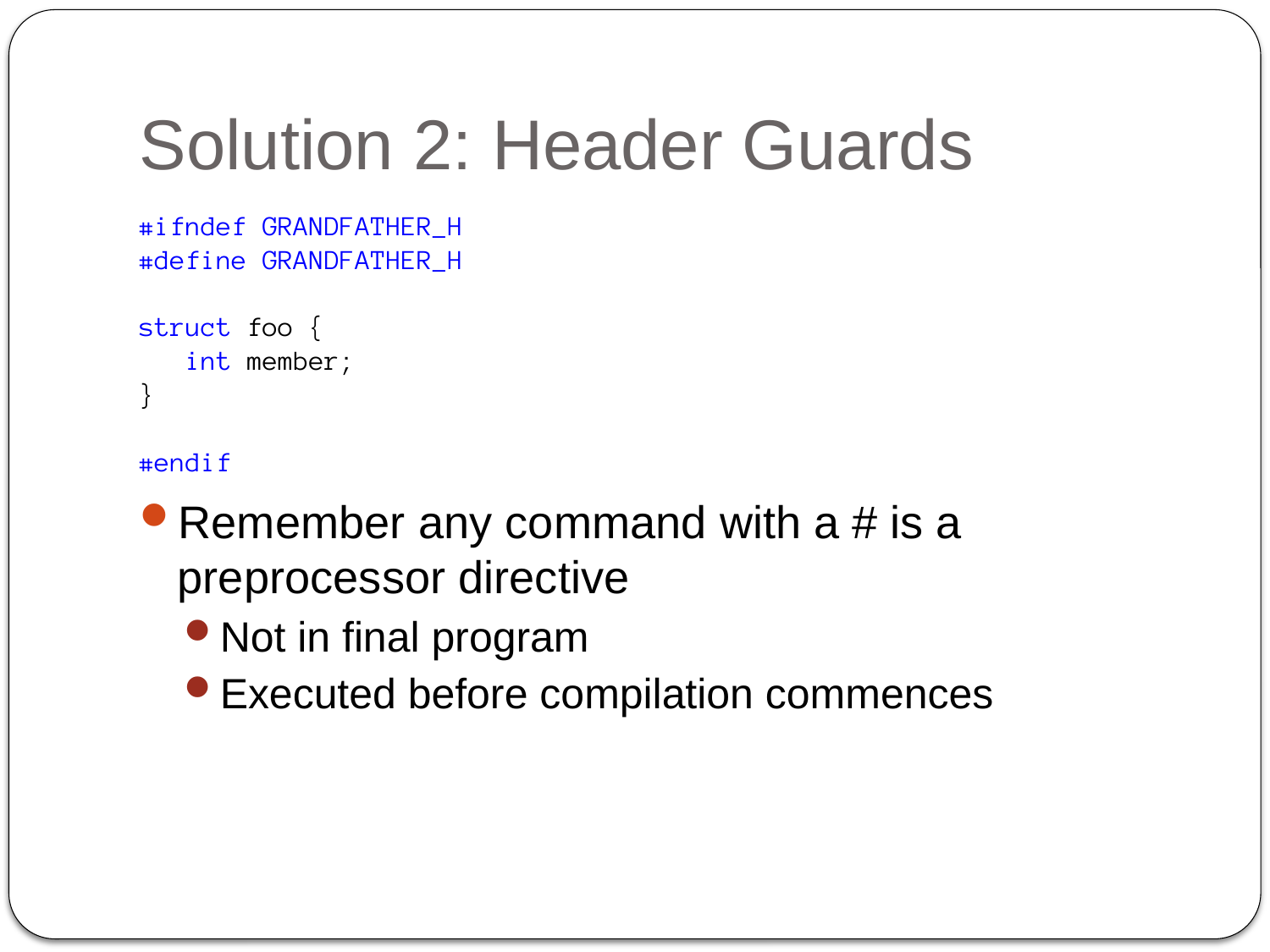

# Solution 2: Header Guards
#ifndef GRANDFATHER_H
#define GRANDFATHER_H

struct foo {
   int member;
}

#endif
Remember any command with a # is a preprocessor directive
Not in final program
Executed before compilation commences